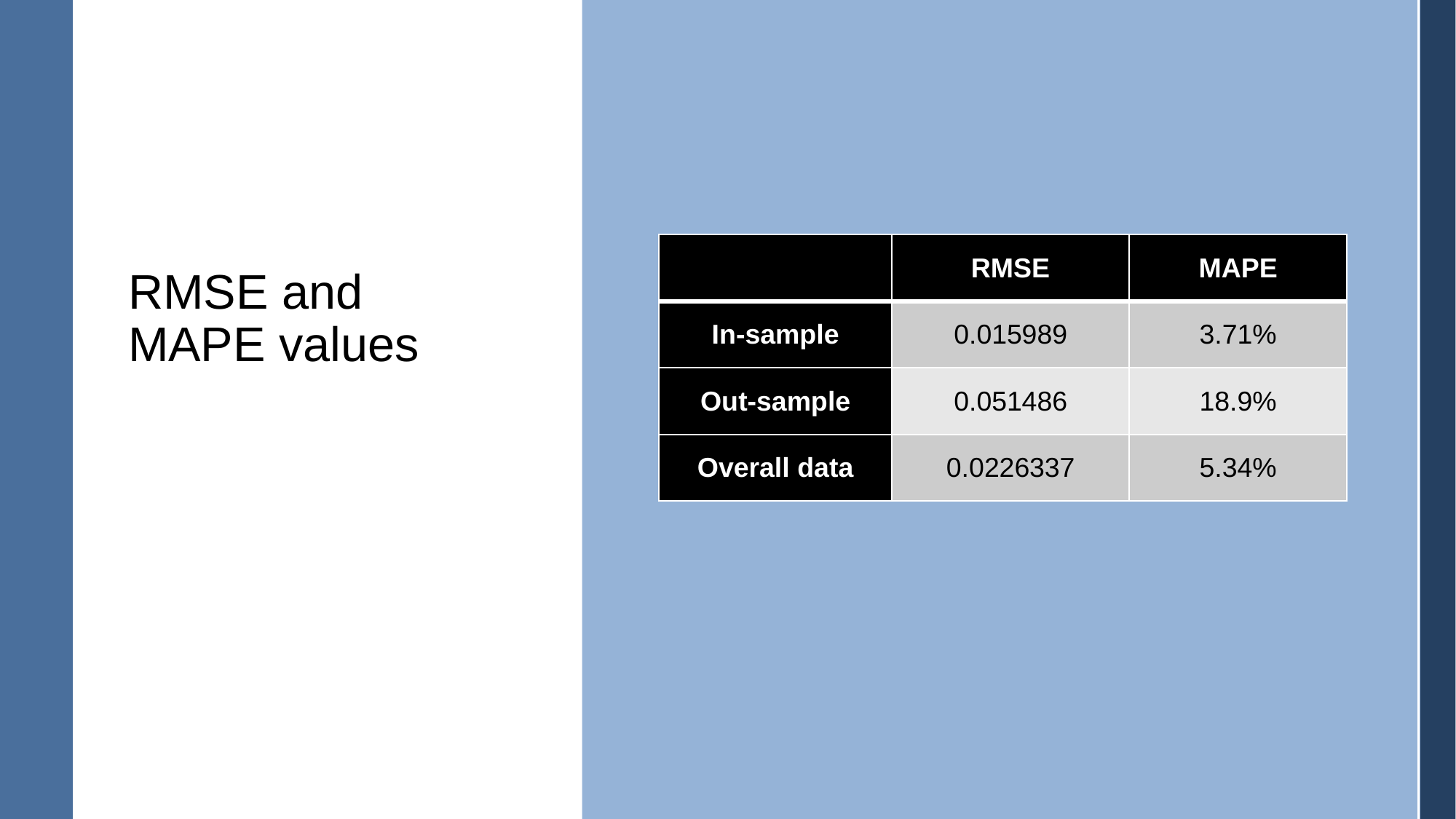

RMSE and MAPE values

|  | RMSE | MAPE |
| --- | --- | --- |
| In-sample | 0.015989 | 3.71% |
| Out-sample | 0.051486 | 18.9% |
| Overall data | 0.0226337 | 5.34% |